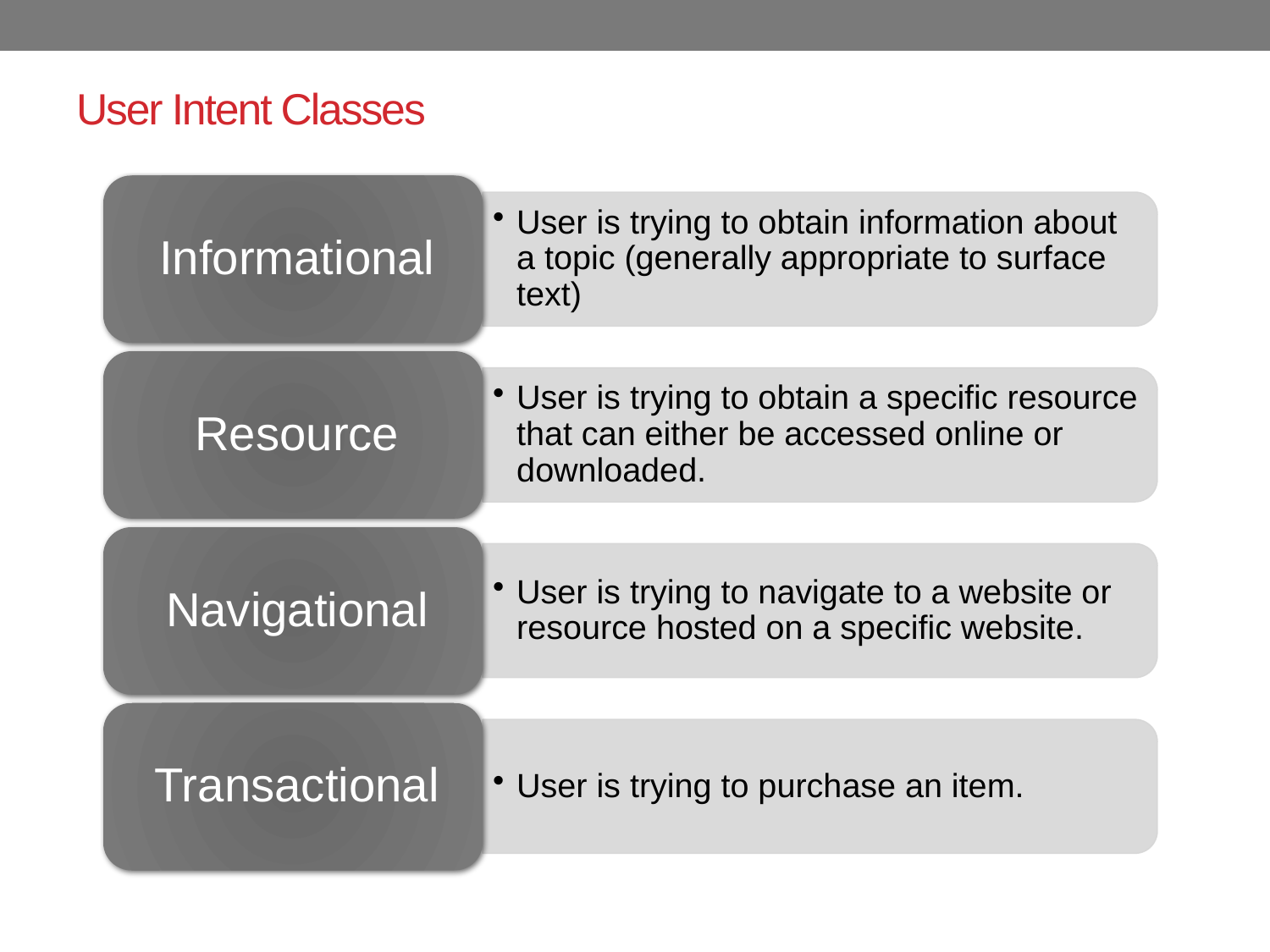

# User Intent Classes

User is trying to obtain information about a topic (generally appropriate to surface text)
Informational
User is trying to obtain a specific resource that can either be accessed online or downloaded.
Resource
User is trying to navigate to a website or resource hosted on a specific website.
Navigational
User is trying to purchase an item.
Transactional